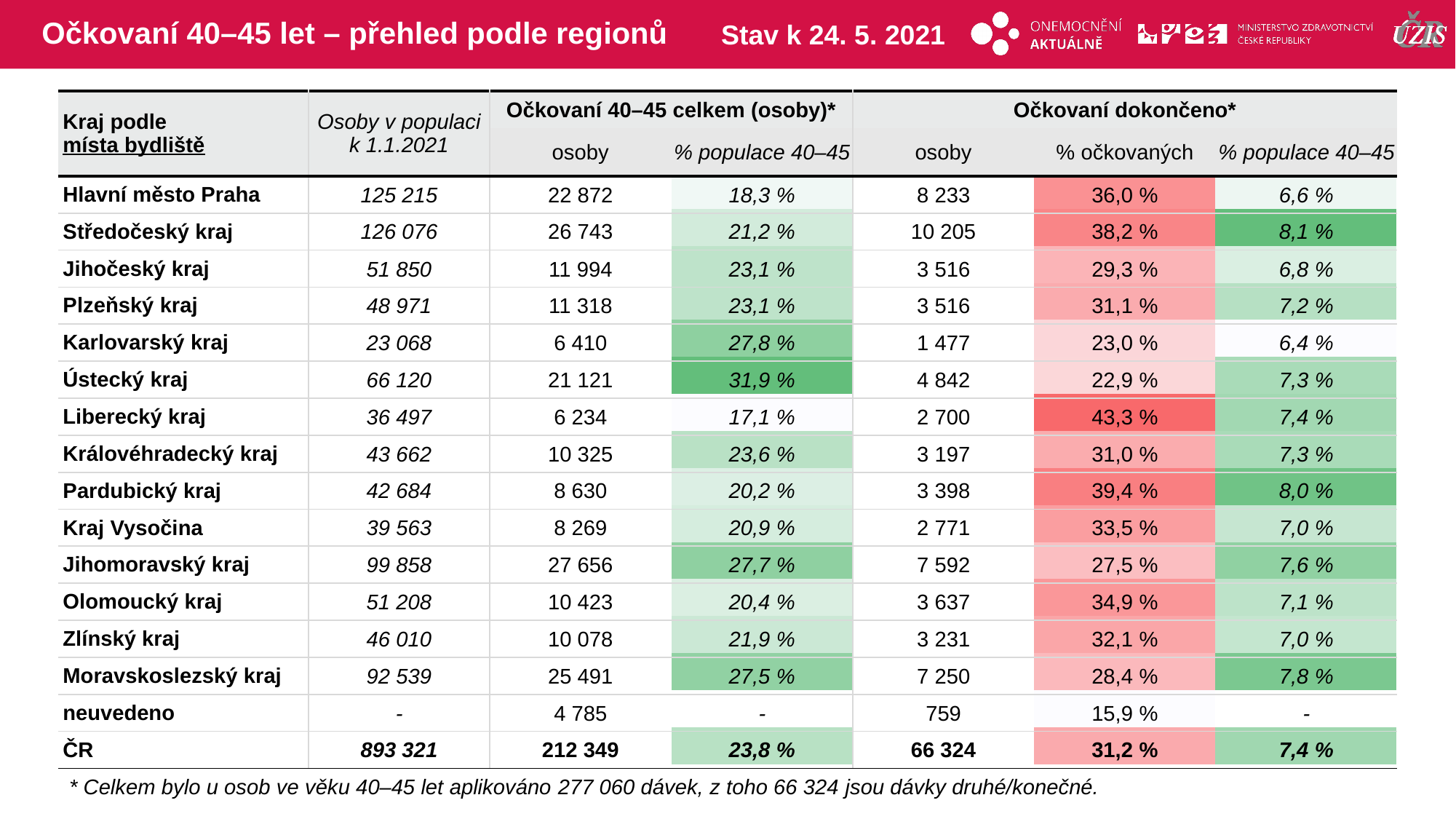

# Očkovaní 40–45 let – přehled podle regionů
Stav k 24. 5. 2021
| Kraj podle místa bydliště | Osoby v populaci k 1.1.2021 | Očkovaní 40–45 celkem (osoby)\* |  | Očkovaní dokončeno\* |  |  |
| --- | --- | --- | --- | --- | --- | --- |
|  |  | osoby | % populace 40–45 | osoby | % očkovaných | % populace 40–45 |
| Hlavní město Praha | 125 215 | 22 872 | 18,3 % | 8 233 | 36,0 % | 6,6 % |
| Středočeský kraj | 126 076 | 26 743 | 21,2 % | 10 205 | 38,2 % | 8,1 % |
| Jihočeský kraj | 51 850 | 11 994 | 23,1 % | 3 516 | 29,3 % | 6,8 % |
| Plzeňský kraj | 48 971 | 11 318 | 23,1 % | 3 516 | 31,1 % | 7,2 % |
| Karlovarský kraj | 23 068 | 6 410 | 27,8 % | 1 477 | 23,0 % | 6,4 % |
| Ústecký kraj | 66 120 | 21 121 | 31,9 % | 4 842 | 22,9 % | 7,3 % |
| Liberecký kraj | 36 497 | 6 234 | 17,1 % | 2 700 | 43,3 % | 7,4 % |
| Královéhradecký kraj | 43 662 | 10 325 | 23,6 % | 3 197 | 31,0 % | 7,3 % |
| Pardubický kraj | 42 684 | 8 630 | 20,2 % | 3 398 | 39,4 % | 8,0 % |
| Kraj Vysočina | 39 563 | 8 269 | 20,9 % | 2 771 | 33,5 % | 7,0 % |
| Jihomoravský kraj | 99 858 | 27 656 | 27,7 % | 7 592 | 27,5 % | 7,6 % |
| Olomoucký kraj | 51 208 | 10 423 | 20,4 % | 3 637 | 34,9 % | 7,1 % |
| Zlínský kraj | 46 010 | 10 078 | 21,9 % | 3 231 | 32,1 % | 7,0 % |
| Moravskoslezský kraj | 92 539 | 25 491 | 27,5 % | 7 250 | 28,4 % | 7,8 % |
| neuvedeno | - | 4 785 | - | 759 | 15,9 % | - |
| ČR | 893 321 | 212 349 | 23,8 % | 66 324 | 31,2 % | 7,4 % |
|  |  |  |  |  |  |
| --- | --- | --- | --- | --- | --- |
|  |  |  |  |  |  |
|  |  |  |  |  |  |
|  |  |  |  |  |  |
|  |  |  |  |  |  |
|  |  |  |  |  |  |
|  |  |  |  |  |  |
|  |  |  |  |  |  |
|  |  |  |  |  |  |
|  |  |  |  |  |  |
|  |  |  |  |  |  |
|  |  |  |  |  |  |
|  |  |  |  |  |  |
|  |  |  |  |  |  |
|  |  |  |  |  |  |
|  |  |  |  |  |  |
* Celkem bylo u osob ve věku 40–45 let aplikováno 277 060 dávek, z toho 66 324 jsou dávky druhé/konečné.